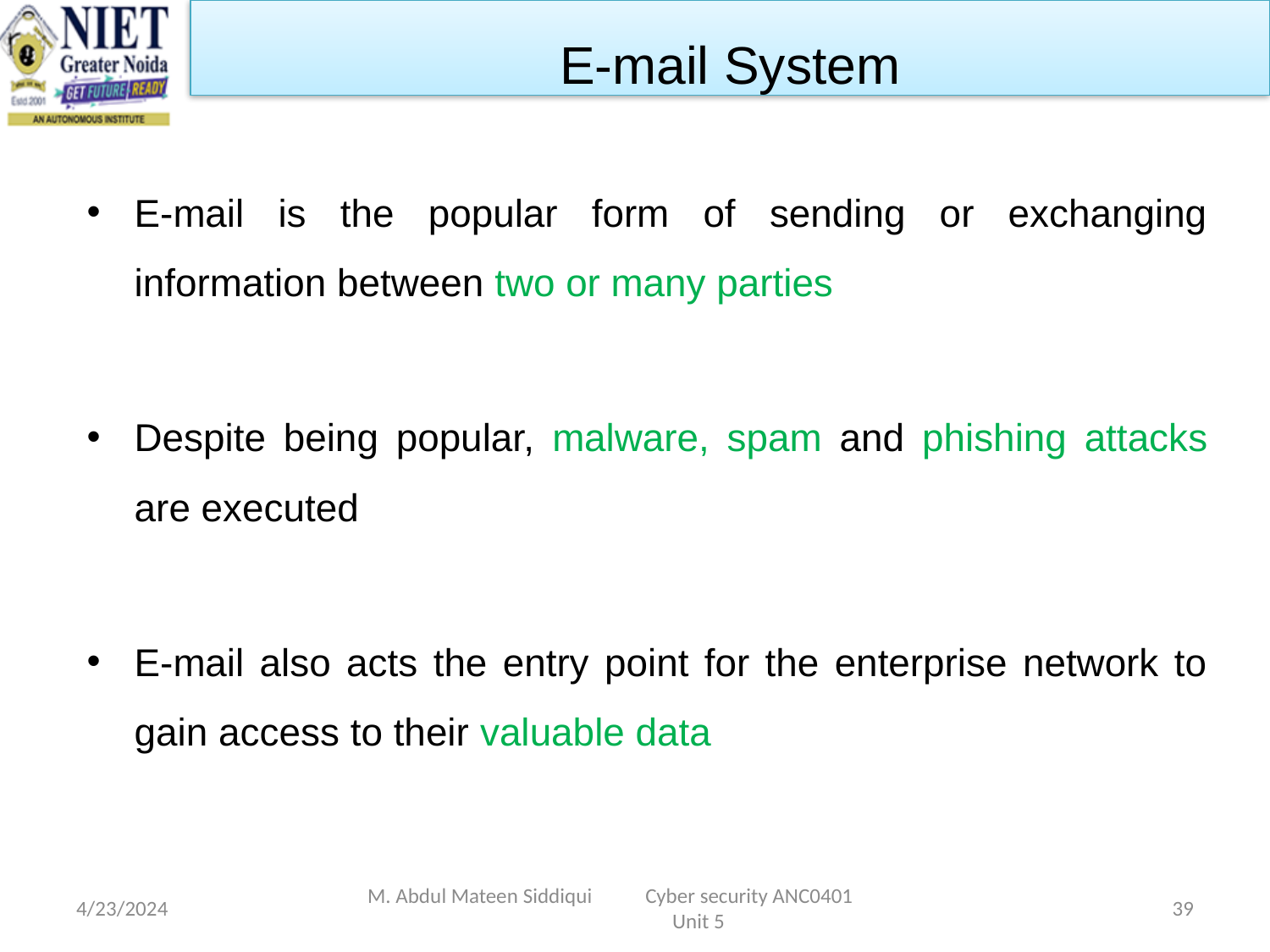

E-mail System
E-mail is the popular form of sending or exchanging information between two or many parties

Despite being popular, malware, spam and phishing attacks are executed

E-mail also acts the entry point for the enterprise network to gain access to their valuable data
4/23/2024
M. Abdul Mateen Siddiqui           Cyber security ANC0401                                     Unit 5
39